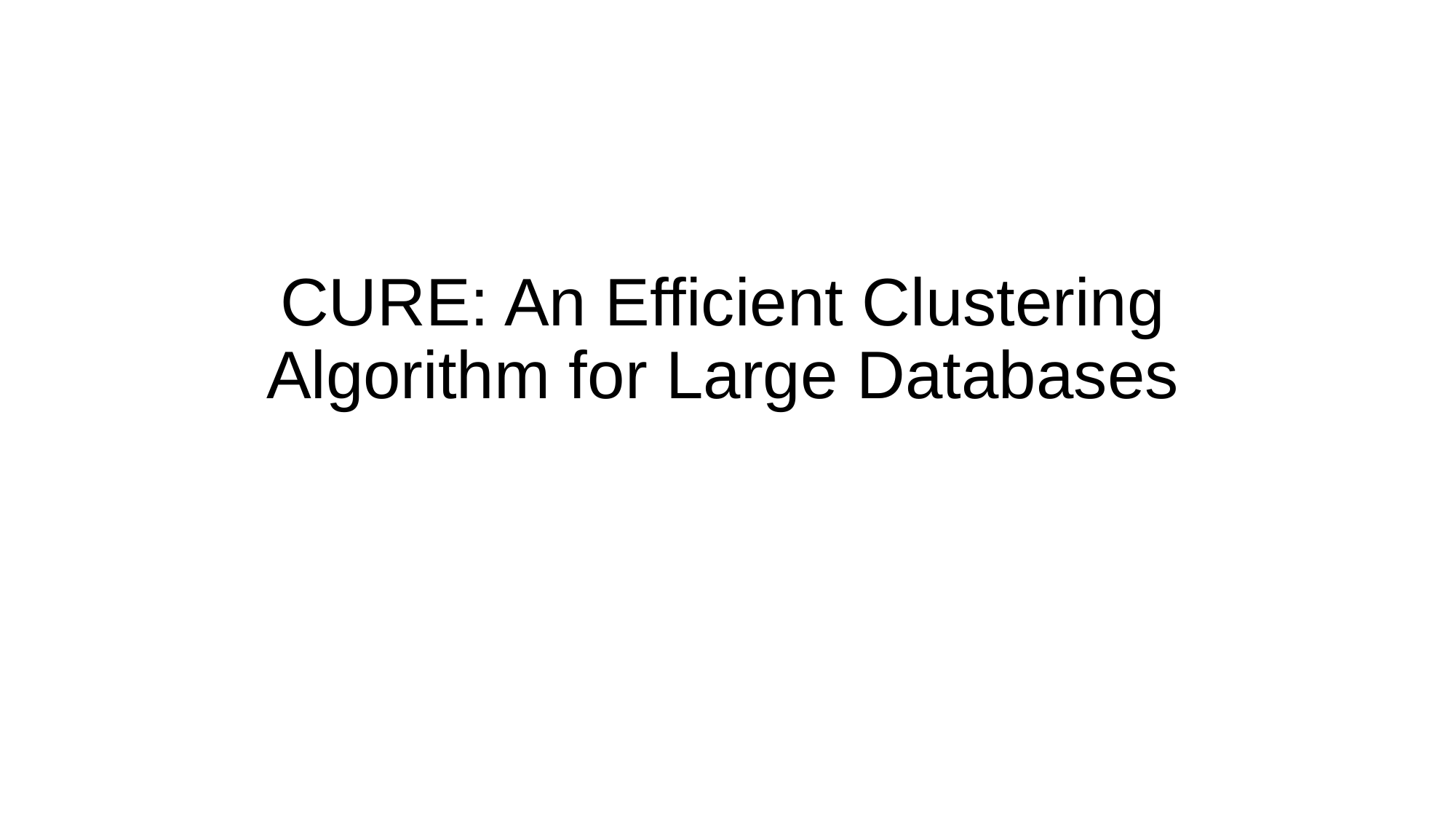

# CURE: An Efficient Clustering Algorithm for Large Databases